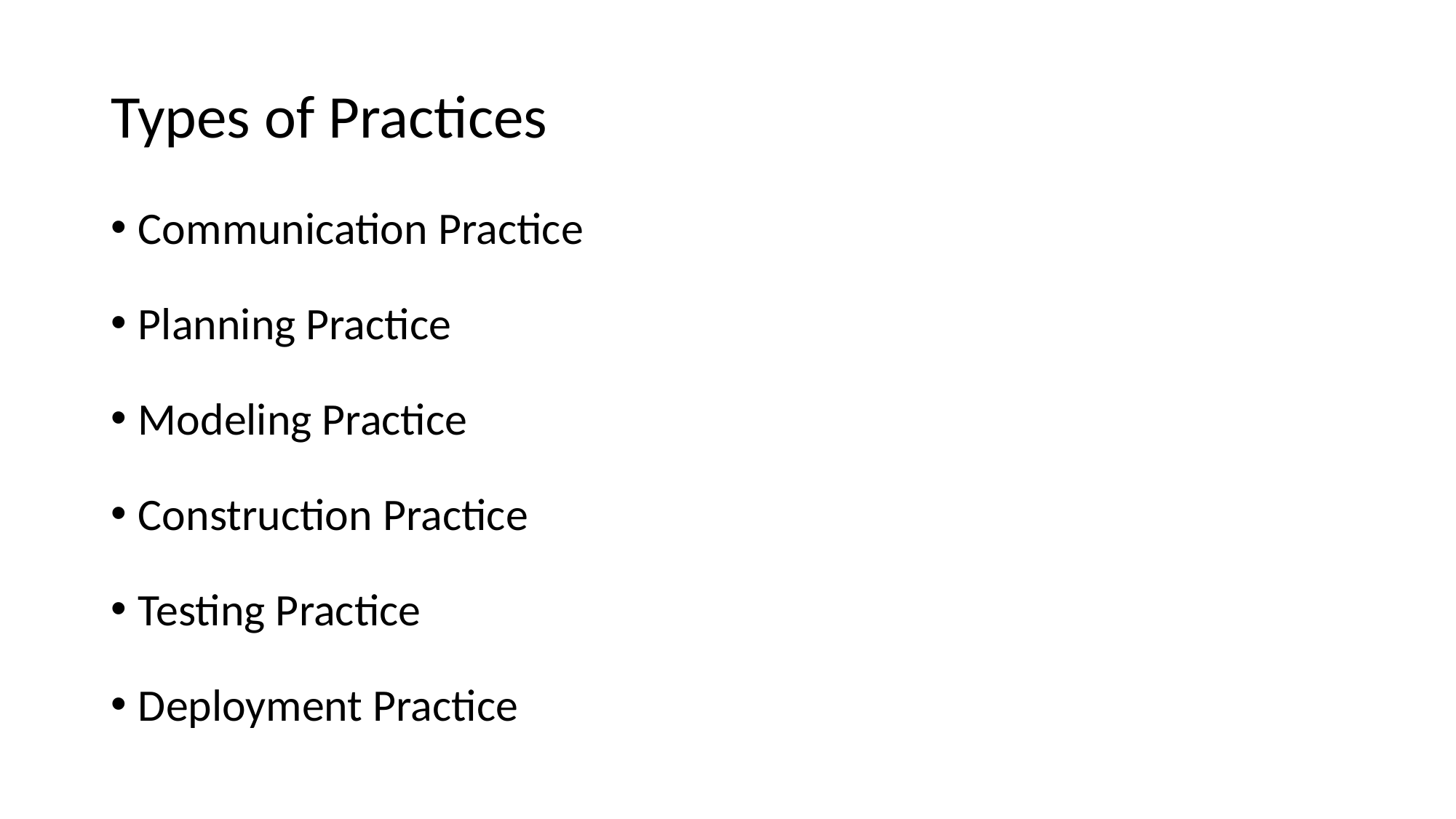

# Types of Practices
Communication Practice
Planning Practice
Modeling Practice
Construction Practice
Testing Practice
Deployment Practice